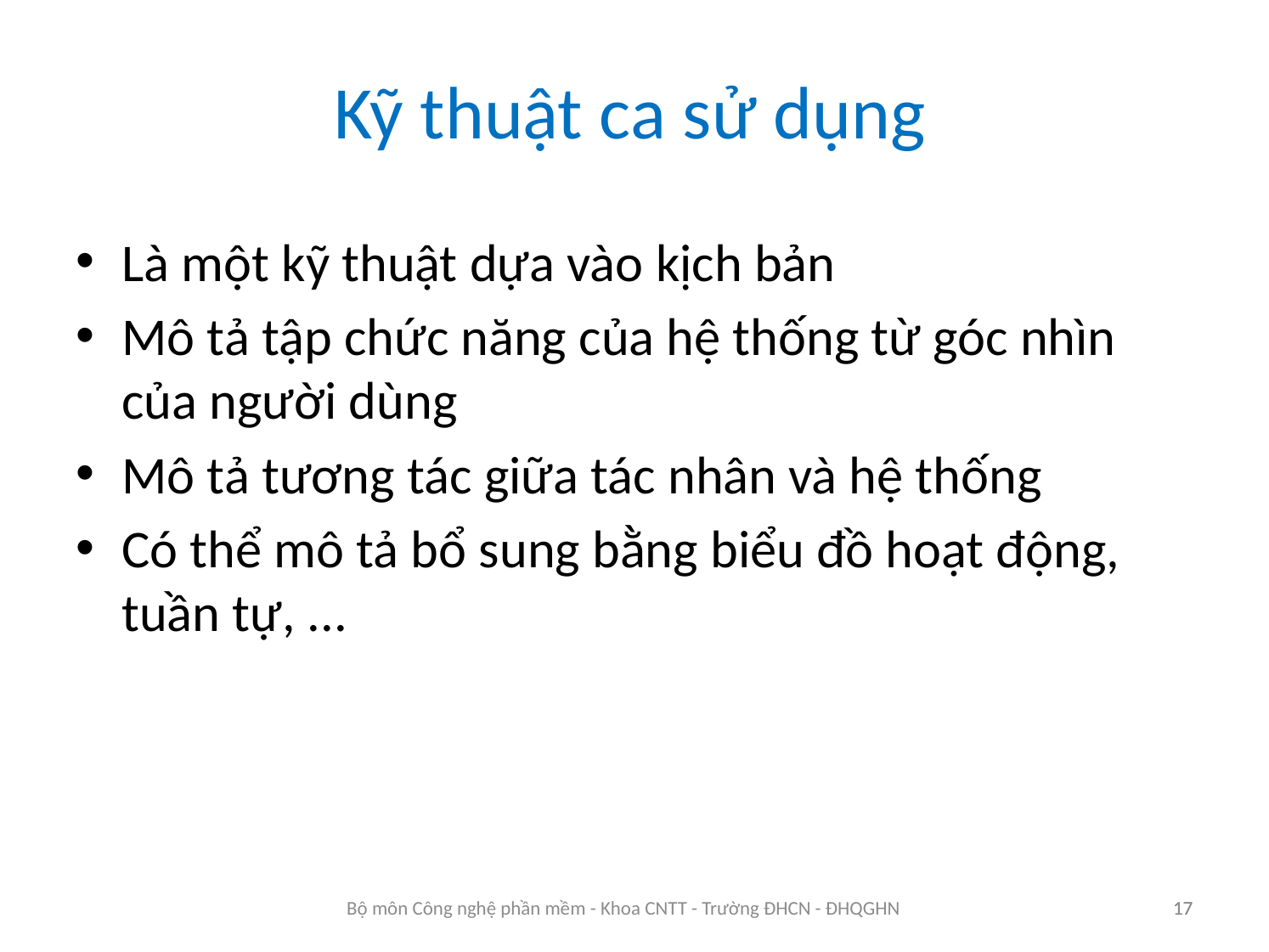

Kỹ thuật ca sử dụng
Là một kỹ thuật dựa vào kịch bản
Mô tả tập chức năng của hệ thống từ góc nhìn của người dùng
Mô tả tương tác giữa tác nhân và hệ thống
Có thể mô tả bổ sung bằng biểu đồ hoạt động, tuần tự, ...
17
Bộ môn Công nghệ phần mềm - Khoa CNTT - Trường ĐHCN - ĐHQGHN
17